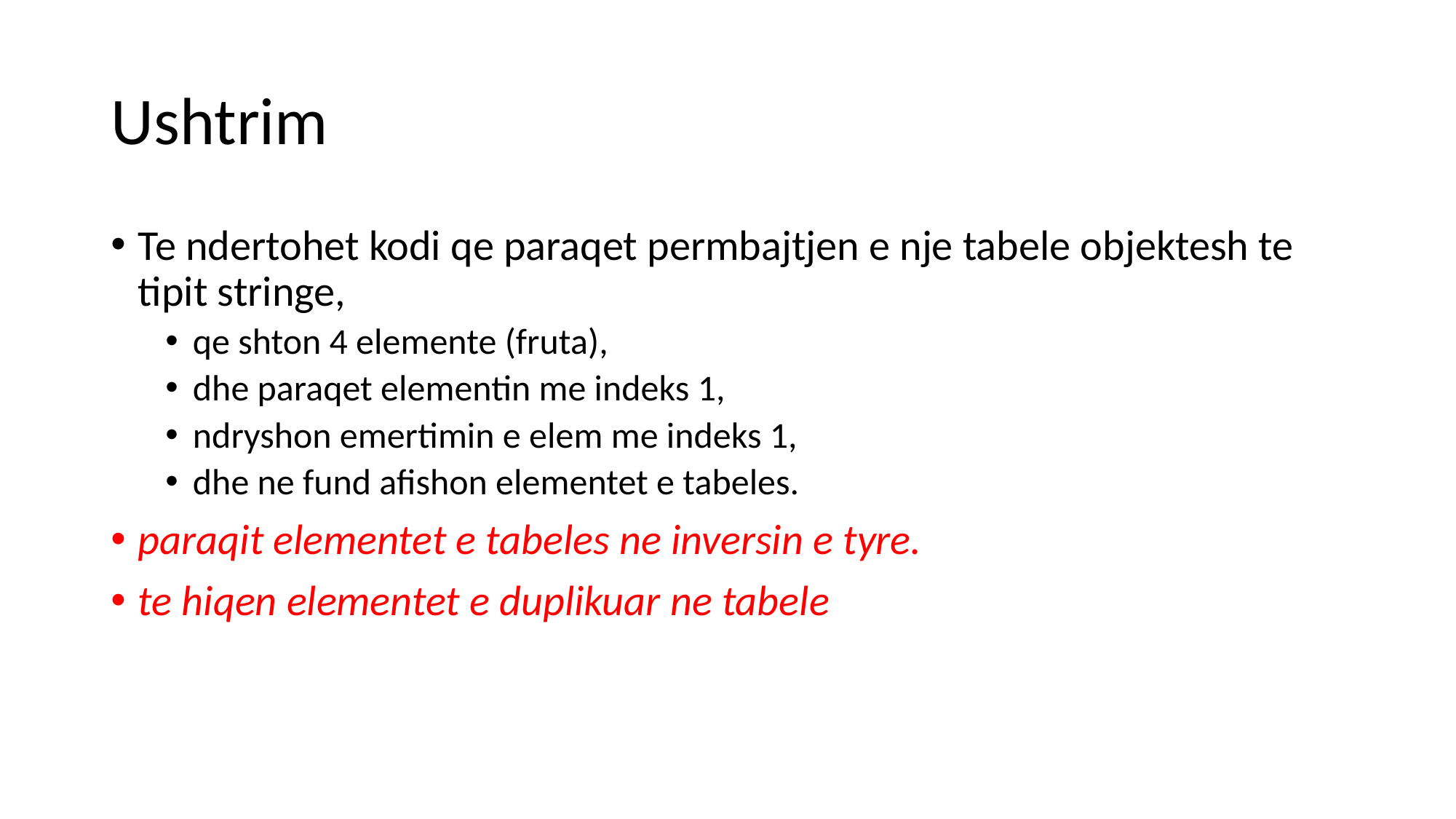

# Ushtrim
Te ndertohet kodi qe paraqet permbajtjen e nje tabele objektesh te tipit stringe,
qe shton 4 elemente (fruta),
dhe paraqet elementin me indeks 1,
ndryshon emertimin e elem me indeks 1,
dhe ne fund afishon elementet e tabeles.
paraqit elementet e tabeles ne inversin e tyre.
te hiqen elementet e duplikuar ne tabele